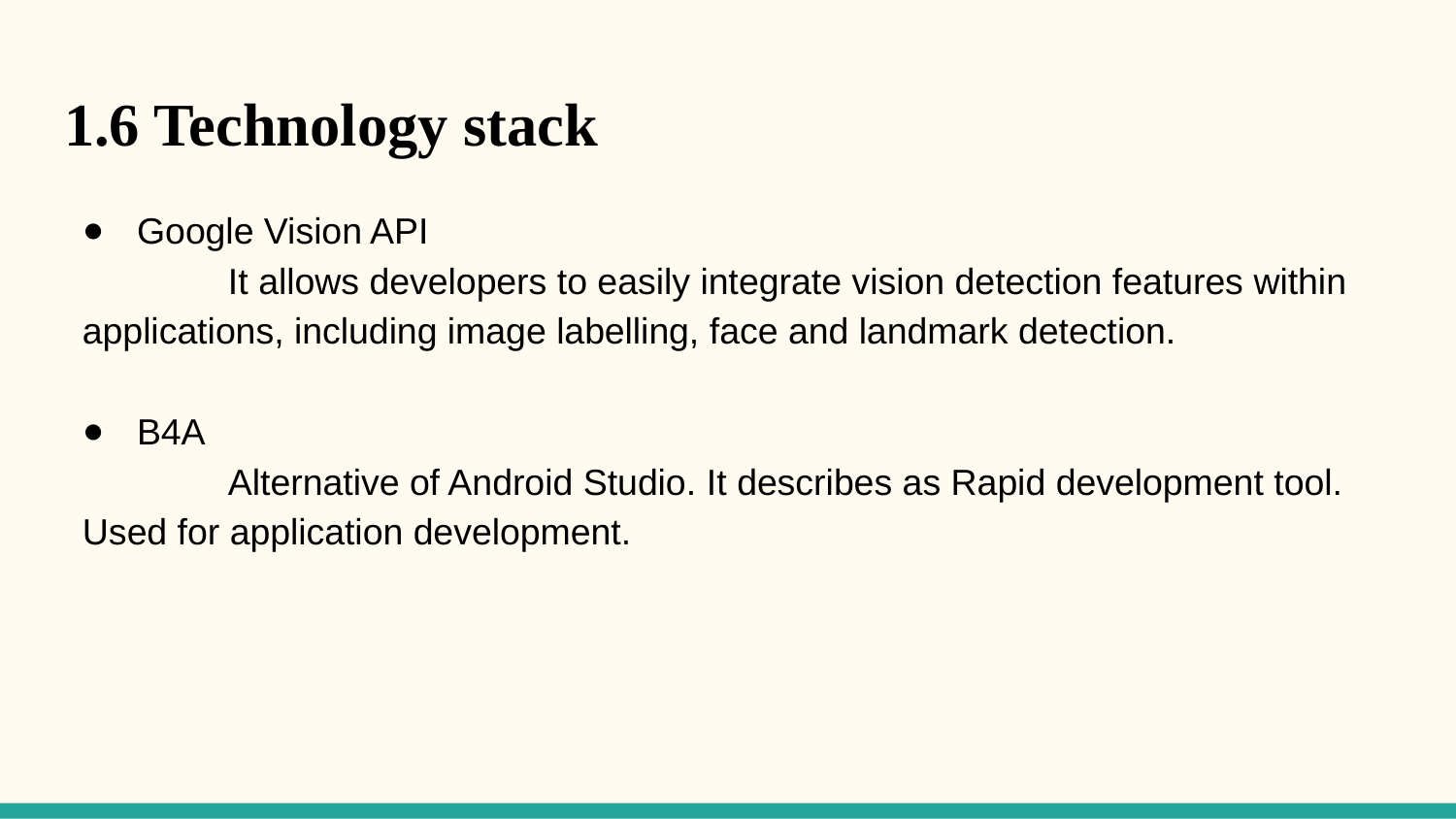

# 1.6 Technology stack
Google Vision API
	It allows developers to easily integrate vision detection features within applications, including image labelling, face and landmark detection.

B4A
	Alternative of Android Studio. It describes as Rapid development tool. Used for application development.